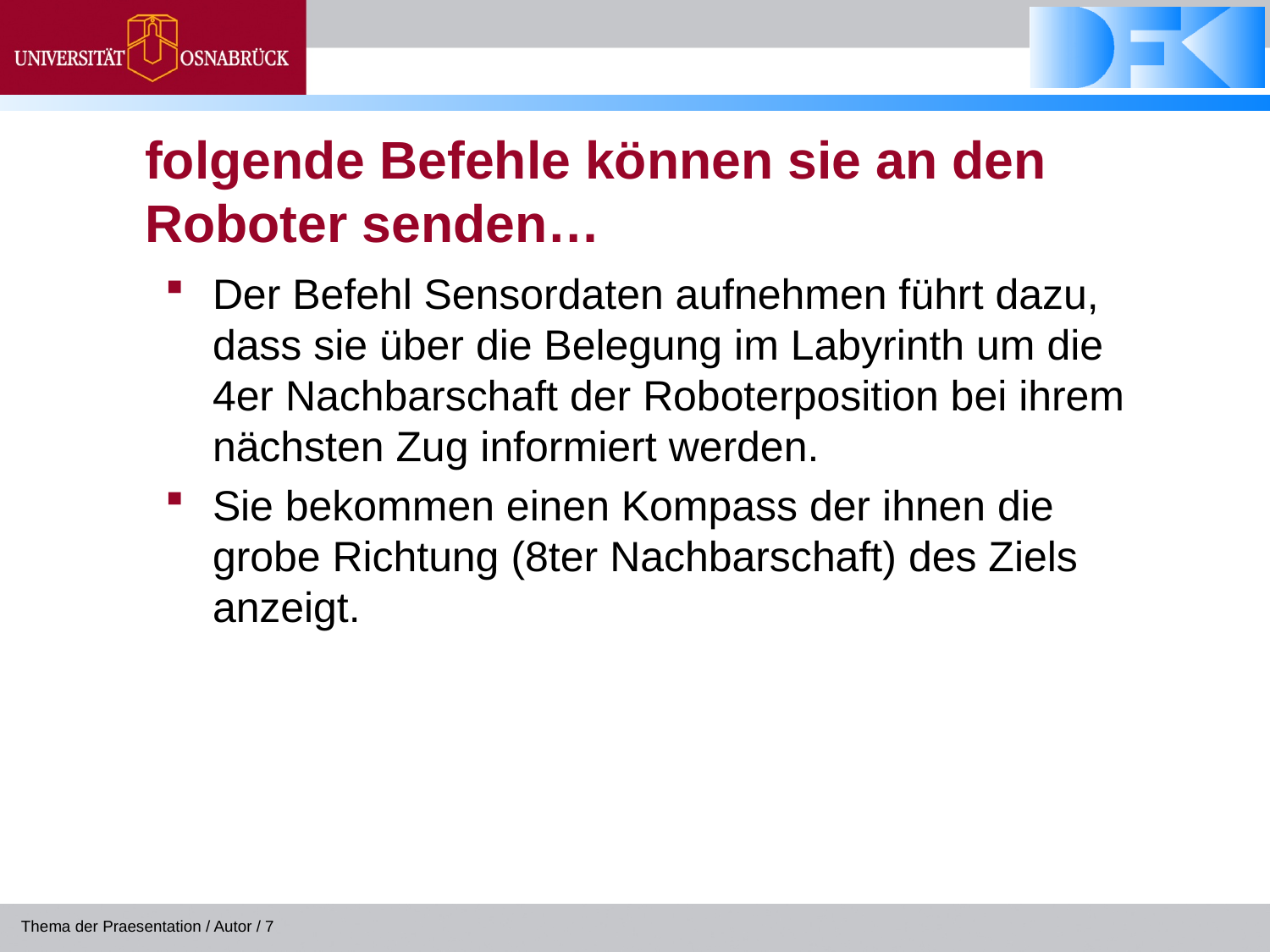

# folgende Befehle können sie an den Roboter senden…
Der Befehl Sensordaten aufnehmen führt dazu, dass sie über die Belegung im Labyrinth um die 4er Nachbarschaft der Roboterposition bei ihrem nächsten Zug informiert werden.
Sie bekommen einen Kompass der ihnen die grobe Richtung (8ter Nachbarschaft) des Ziels anzeigt.
Thema der Praesentation / Autor / 7